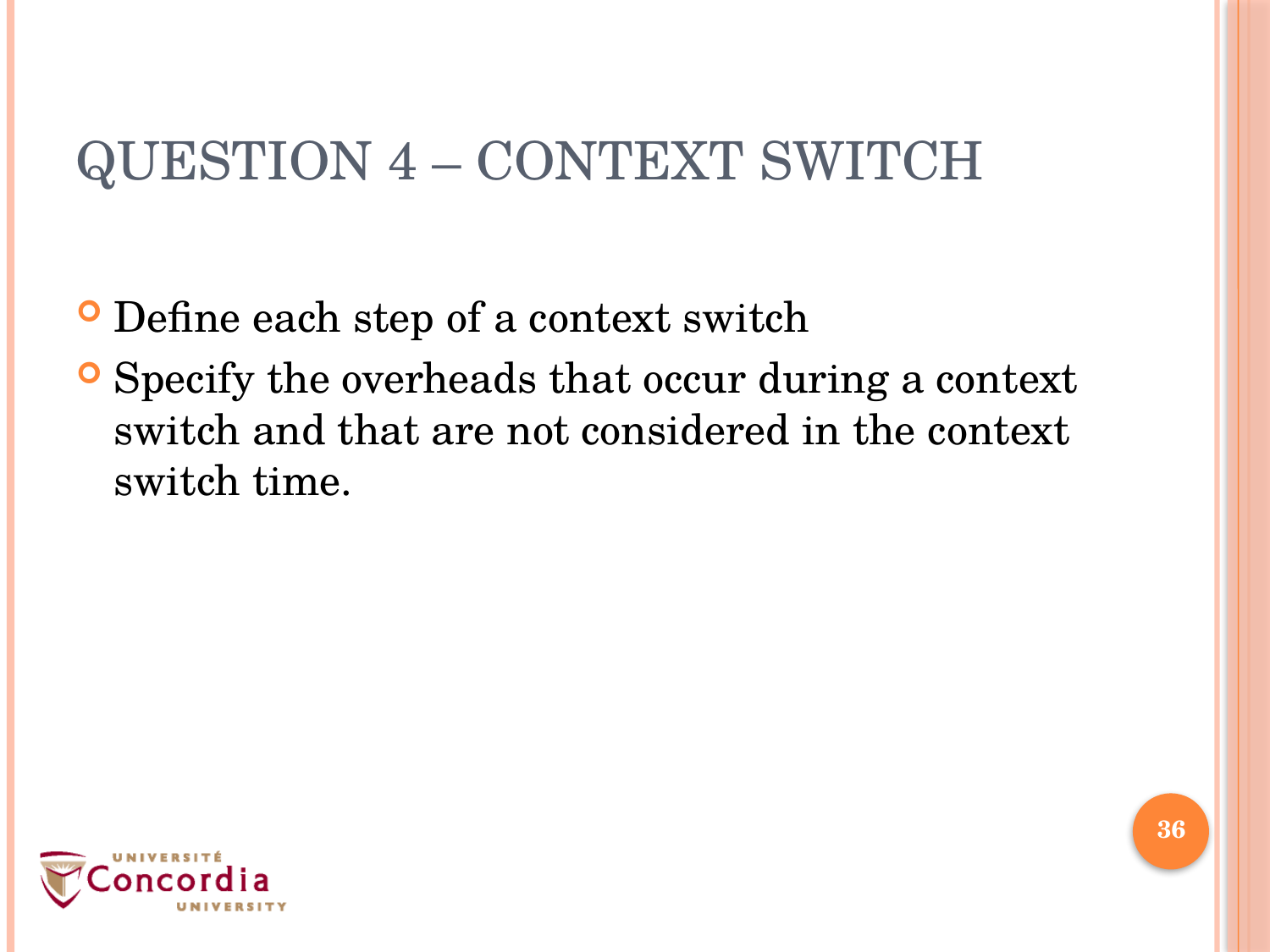

# Question 4 – Context Switch

Define each step of a context switch
Specify the overheads that occur during a context switch and that are not considered in the context switch time.

36